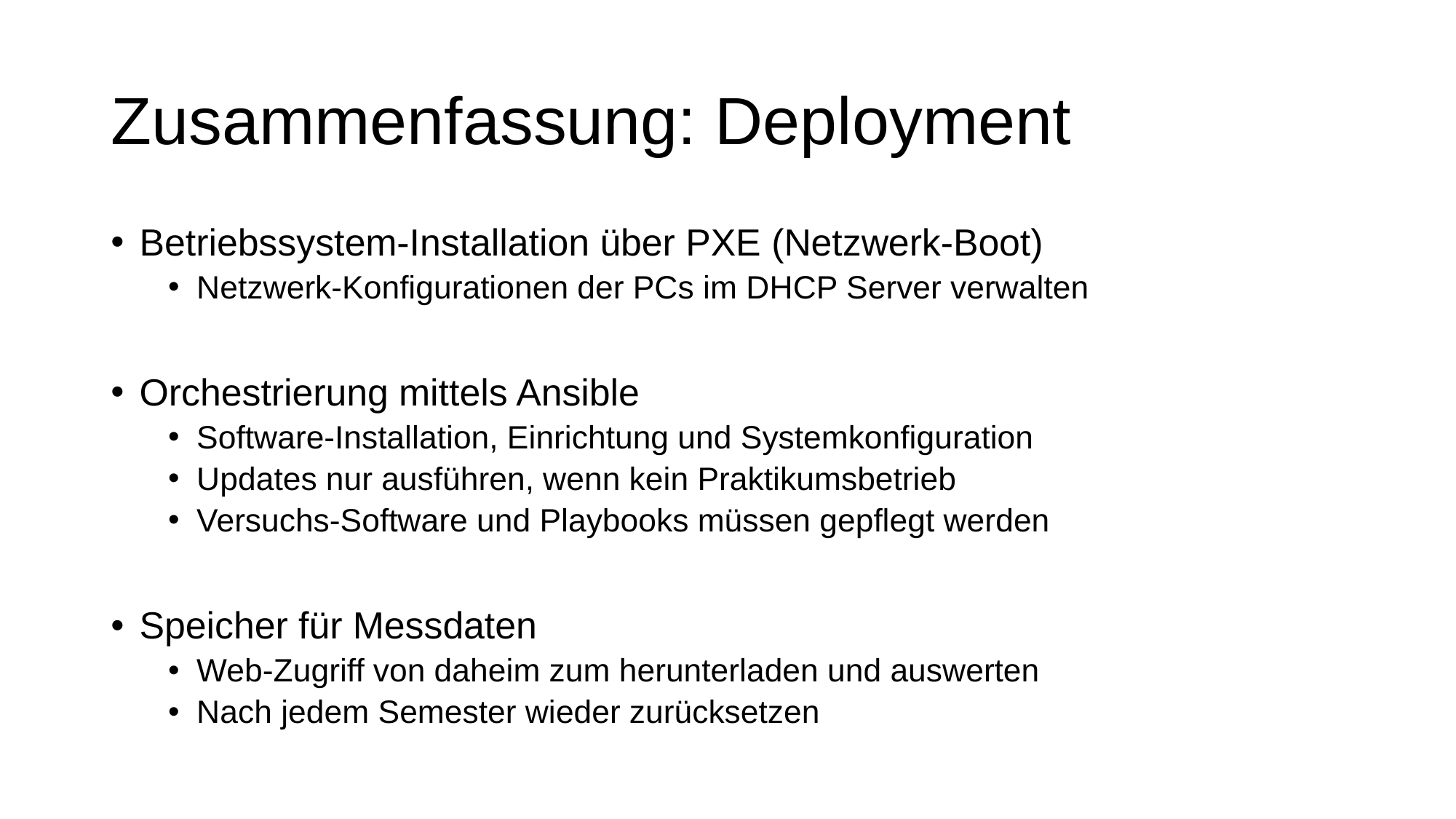

# Zusammenfassung: Deployment
Betriebssystem-Installation über PXE (Netzwerk-Boot)
Netzwerk-Konfigurationen der PCs im DHCP Server verwalten

Orchestrierung mittels Ansible
Software-Installation, Einrichtung und Systemkonfiguration
Updates nur ausführen, wenn kein Praktikumsbetrieb
Versuchs-Software und Playbooks müssen gepflegt werden

Speicher für Messdaten
Web-Zugriff von daheim zum herunterladen und auswerten
Nach jedem Semester wieder zurücksetzen